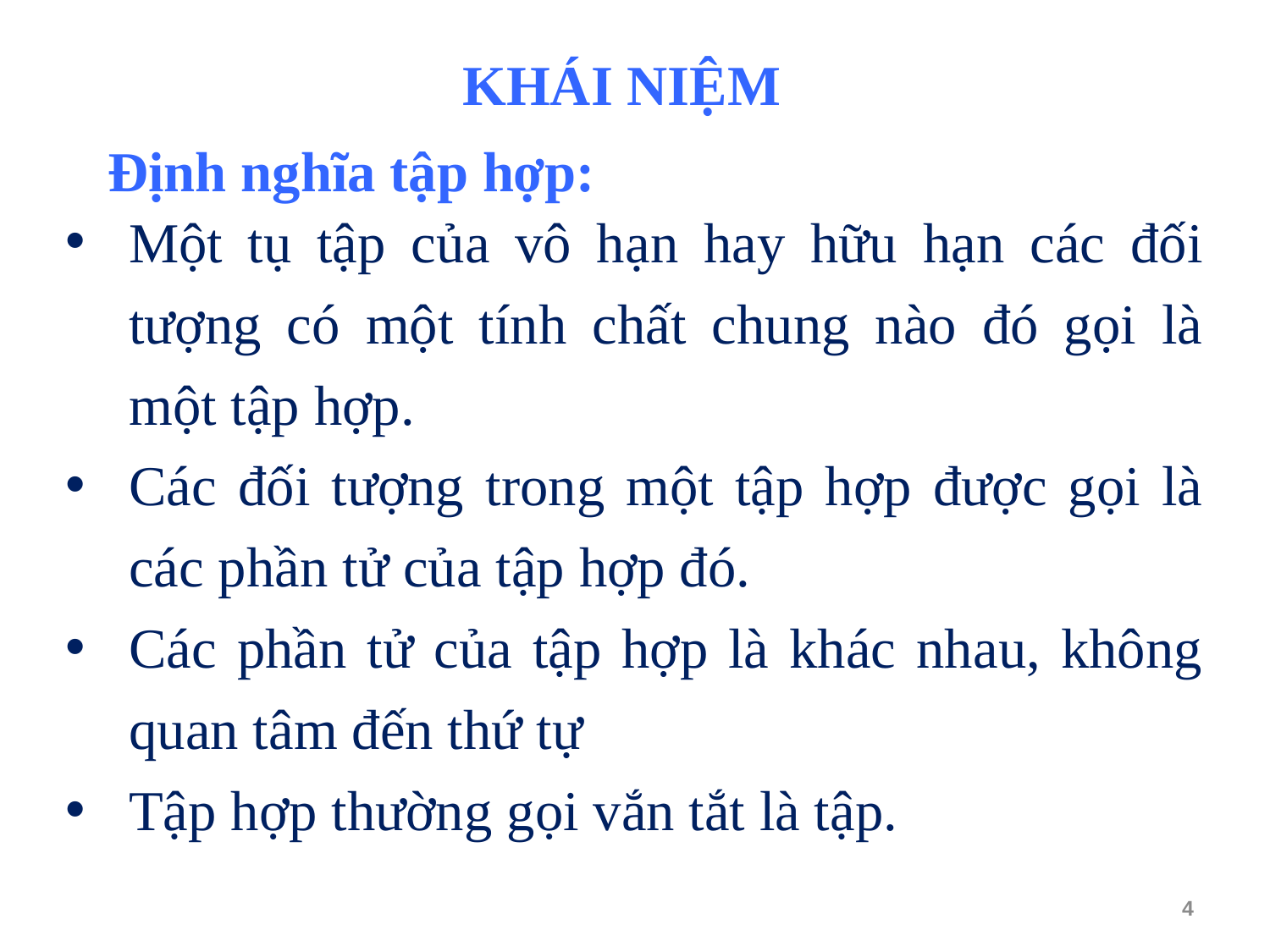

KHÁI NIỆM
Định nghĩa tập hợp:

Một tụ tập của vô hạn hay hữu hạn các đối tượng có một tính chất chung nào đó gọi là một tập hợp.
Các đối tượng trong một tập hợp được gọi là các phần tử của tập hợp đó.
Các phần tử của tập hợp là khác nhau, không quan tâm đến thứ tự
Tập hợp thường gọi vắn tắt là tập.

4